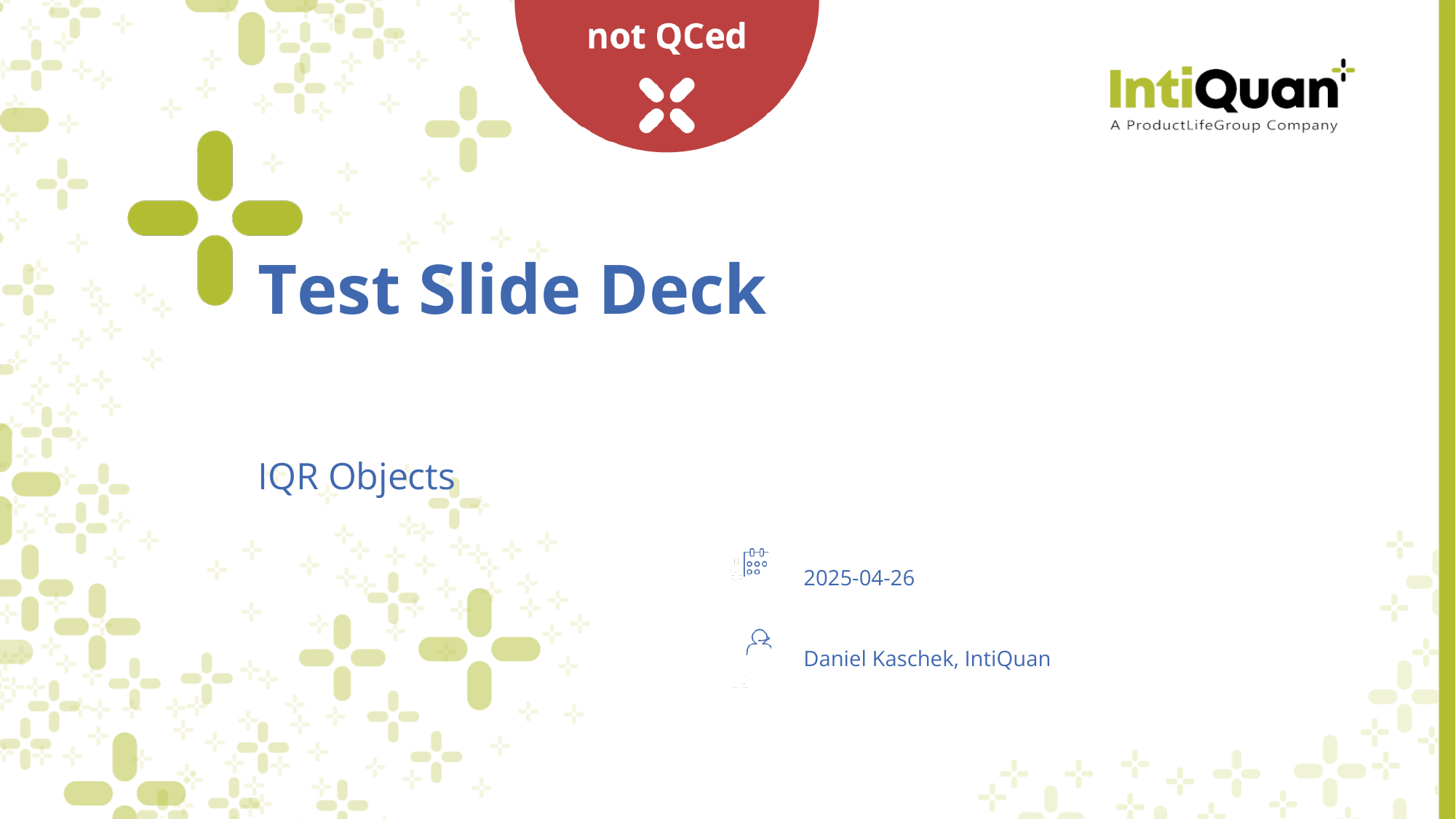

# Test Slide Deck
IQR Objects
2025-04-26
Daniel Kaschek, IntiQuan